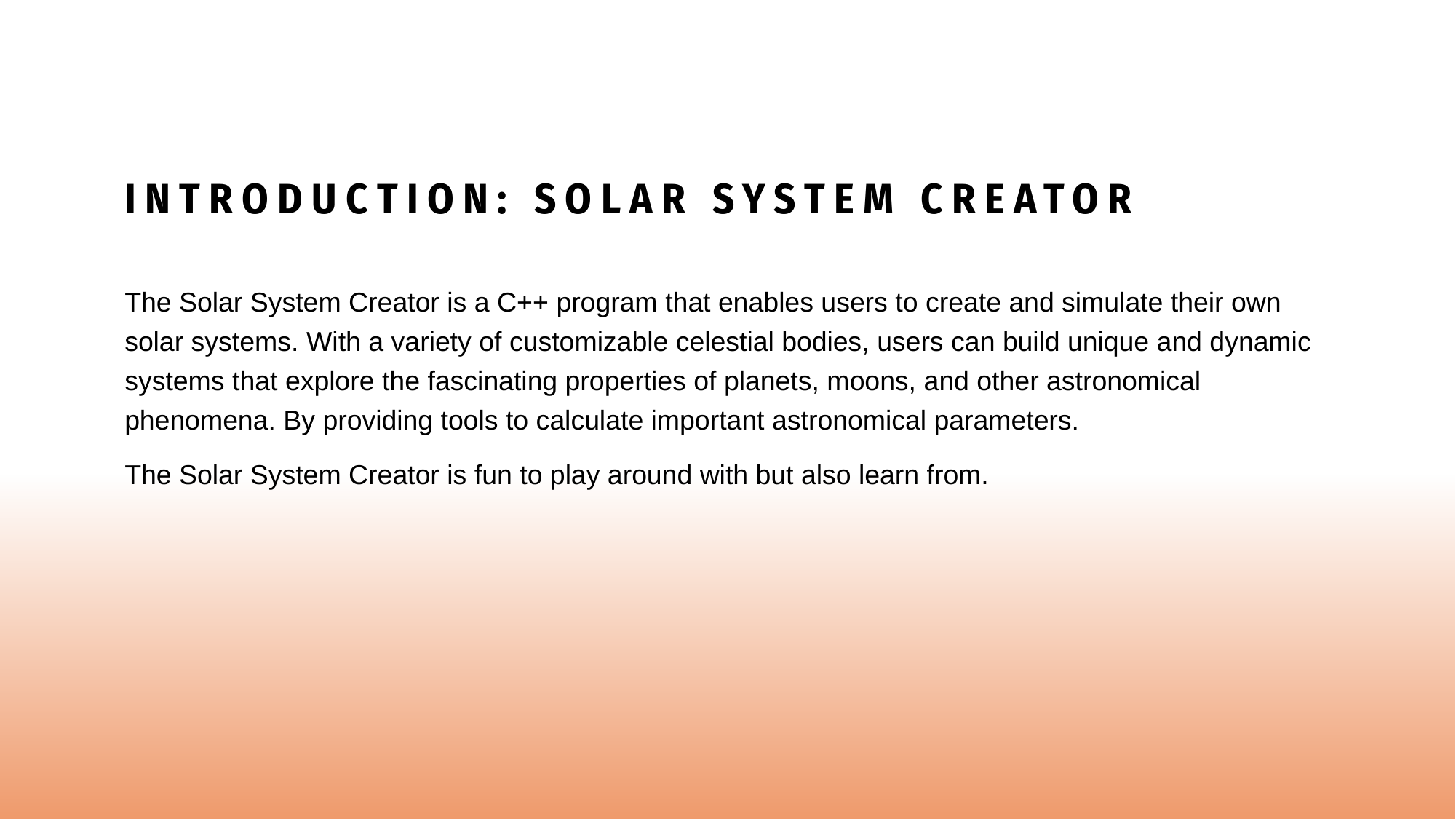

# Introduction: Solar System creator
The Solar System Creator is a C++ program that enables users to create and simulate their own solar systems. With a variety of customizable celestial bodies, users can build unique and dynamic systems that explore the fascinating properties of planets, moons, and other astronomical phenomena. By providing tools to calculate important astronomical parameters.
The Solar System Creator is fun to play around with but also learn from.